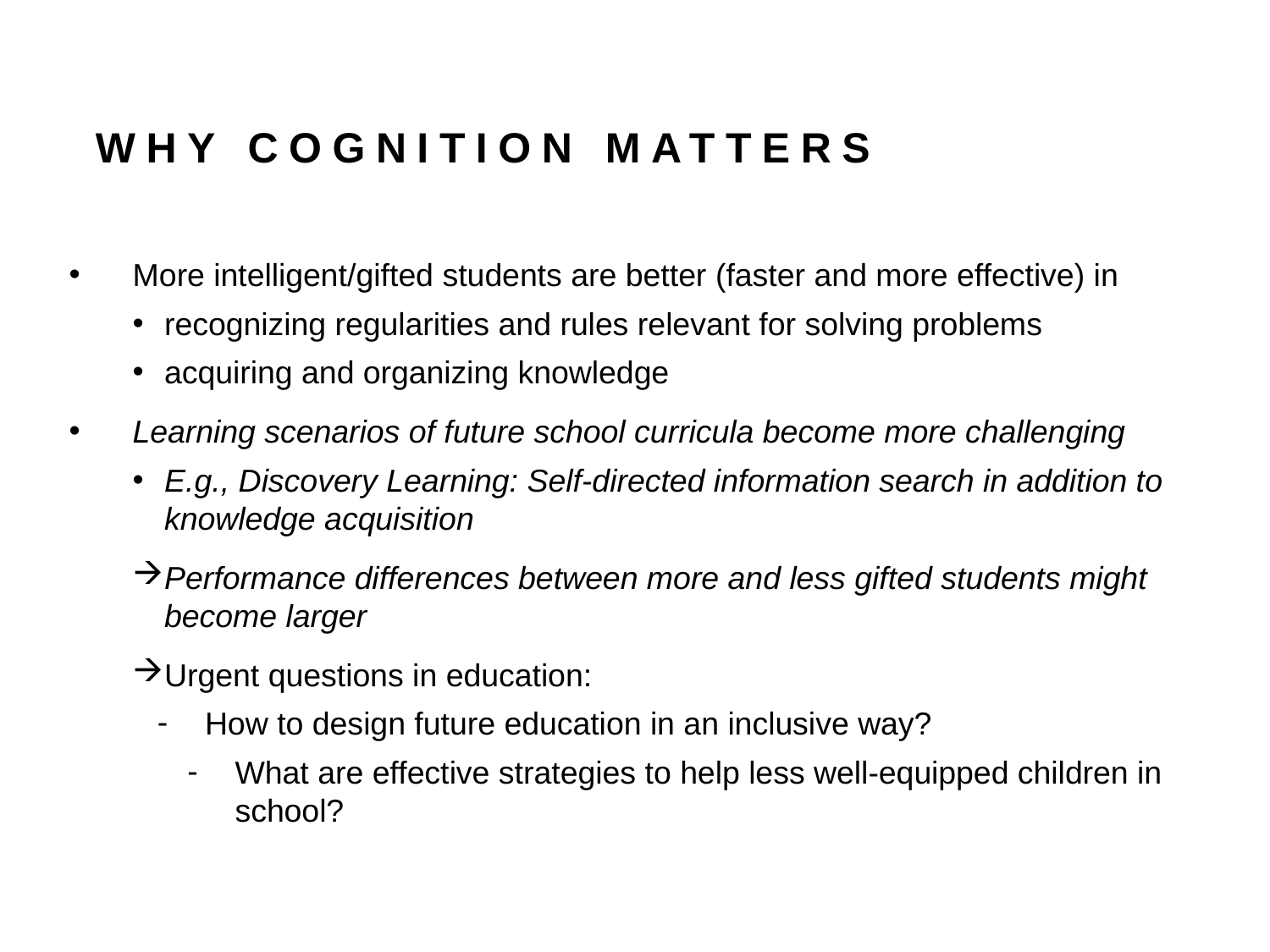

# Why cognition matters
More intelligent/gifted students are better (faster and more effective) in
recognizing regularities and rules relevant for solving problems
acquiring and organizing knowledge
Learning scenarios of future school curricula become more challenging
E.g., Discovery Learning: Self-directed information search in addition to knowledge acquisition
Performance differences between more and less gifted students might become larger
Urgent questions in education:
How to design future education in an inclusive way?
What are effective strategies to help less well-equipped children in school?